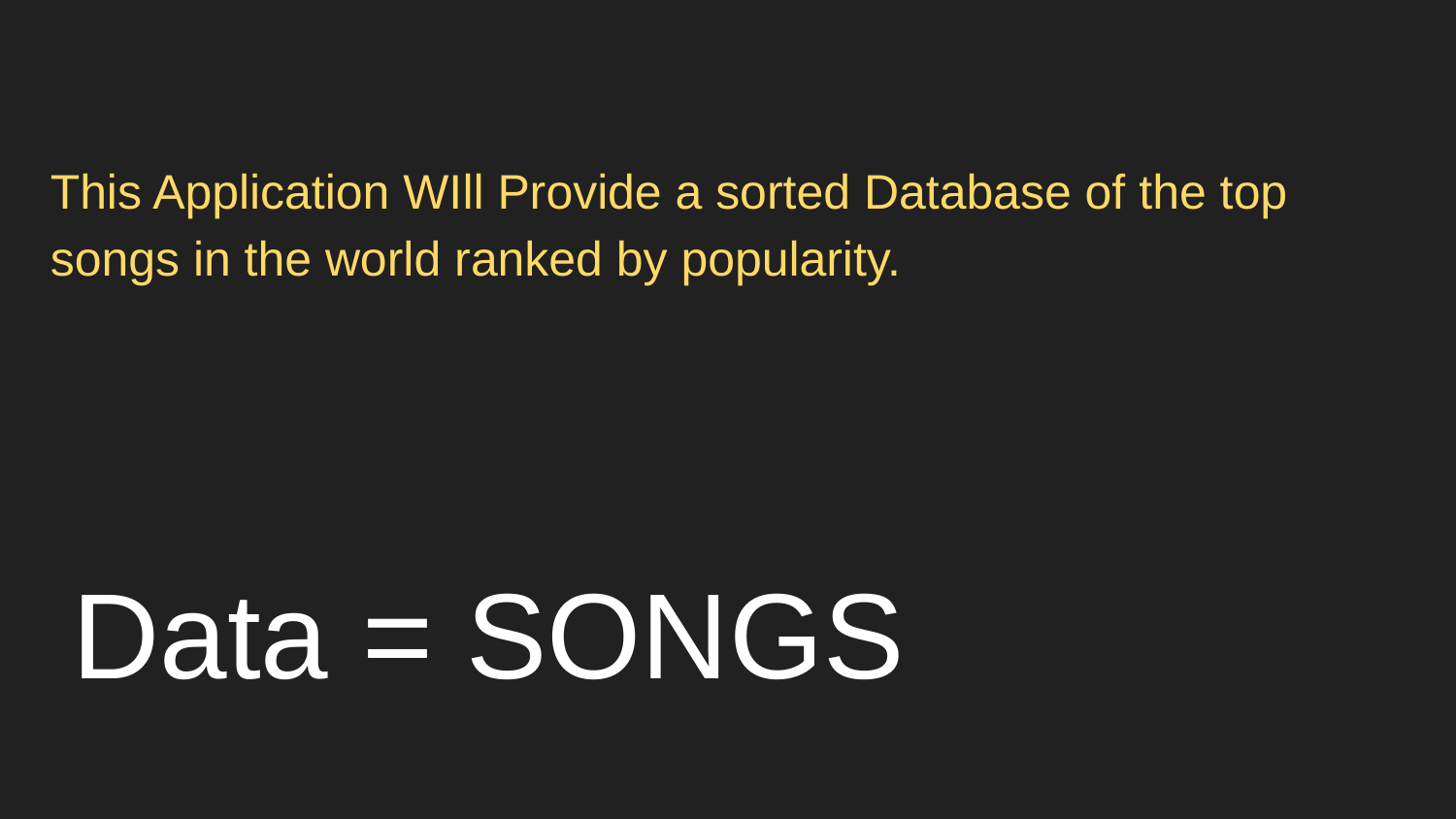

This Application WIll Provide a sorted Database of the top songs in the world ranked by popularity.

# Data = SONGS